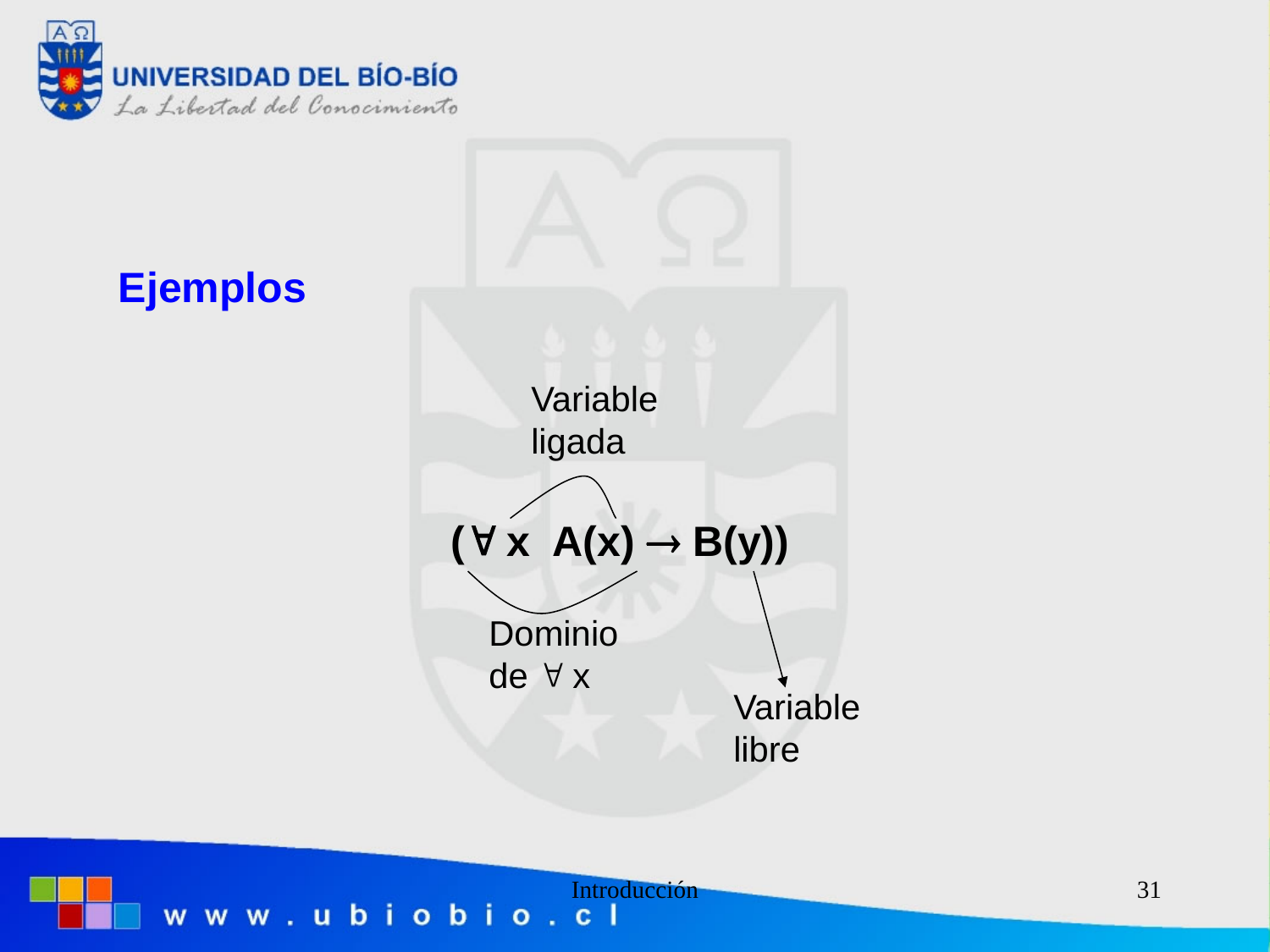

Ejemplos

(∀ x  A(x) → B(y))
Variable
ligada

Dominio
de ∀ x
Variable
libre
Introducción
31